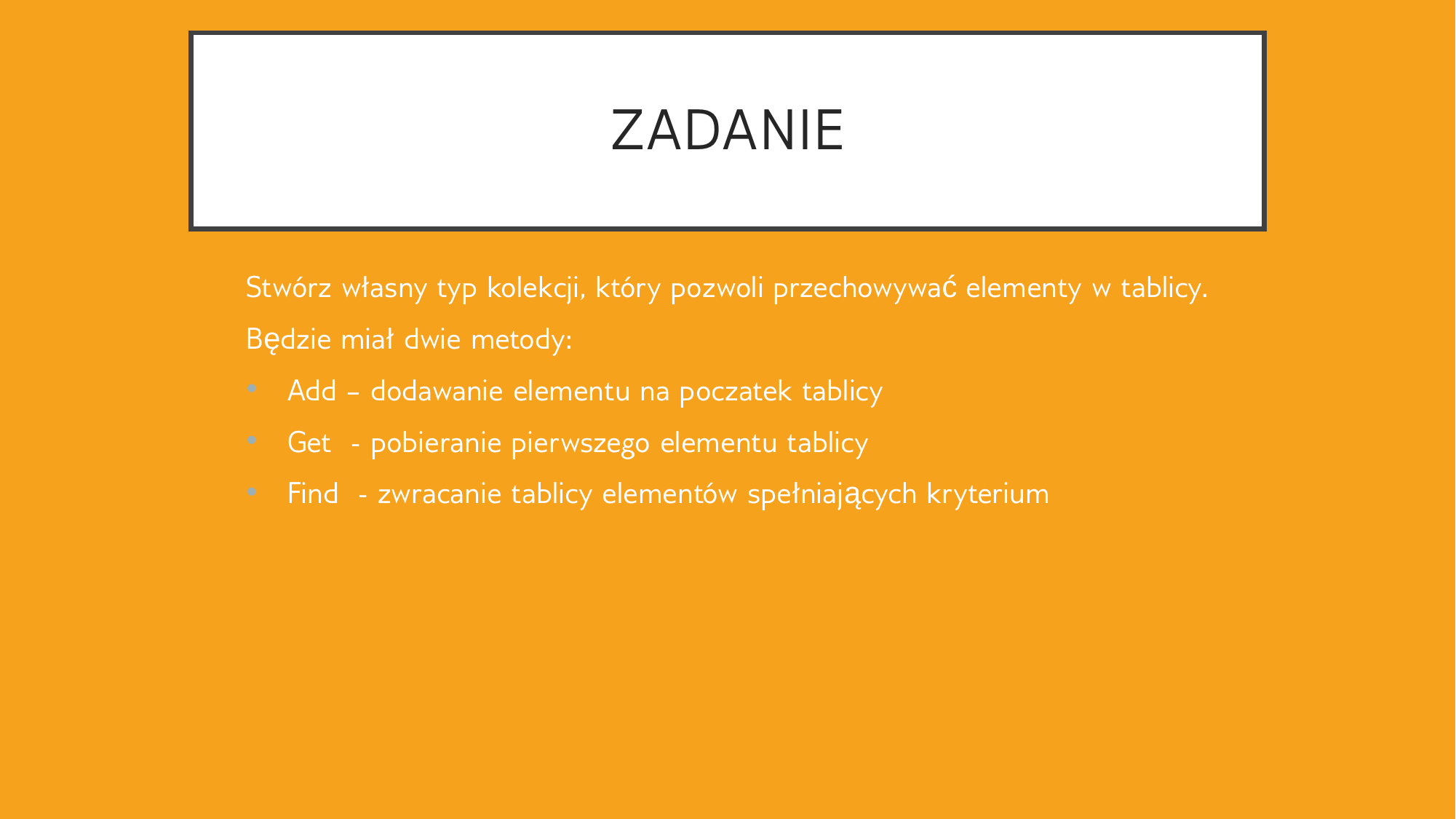

# zadanie
Stwórz własny typ kolekcji, który pozwoli przechowywać elementy w tablicy.
Będzie miał dwie metody:
Add – dodawanie elementu na poczatek tablicy
Get  - pobieranie pierwszego elementu tablicy
Find  - zwracanie tablicy elementów spełniających kryterium